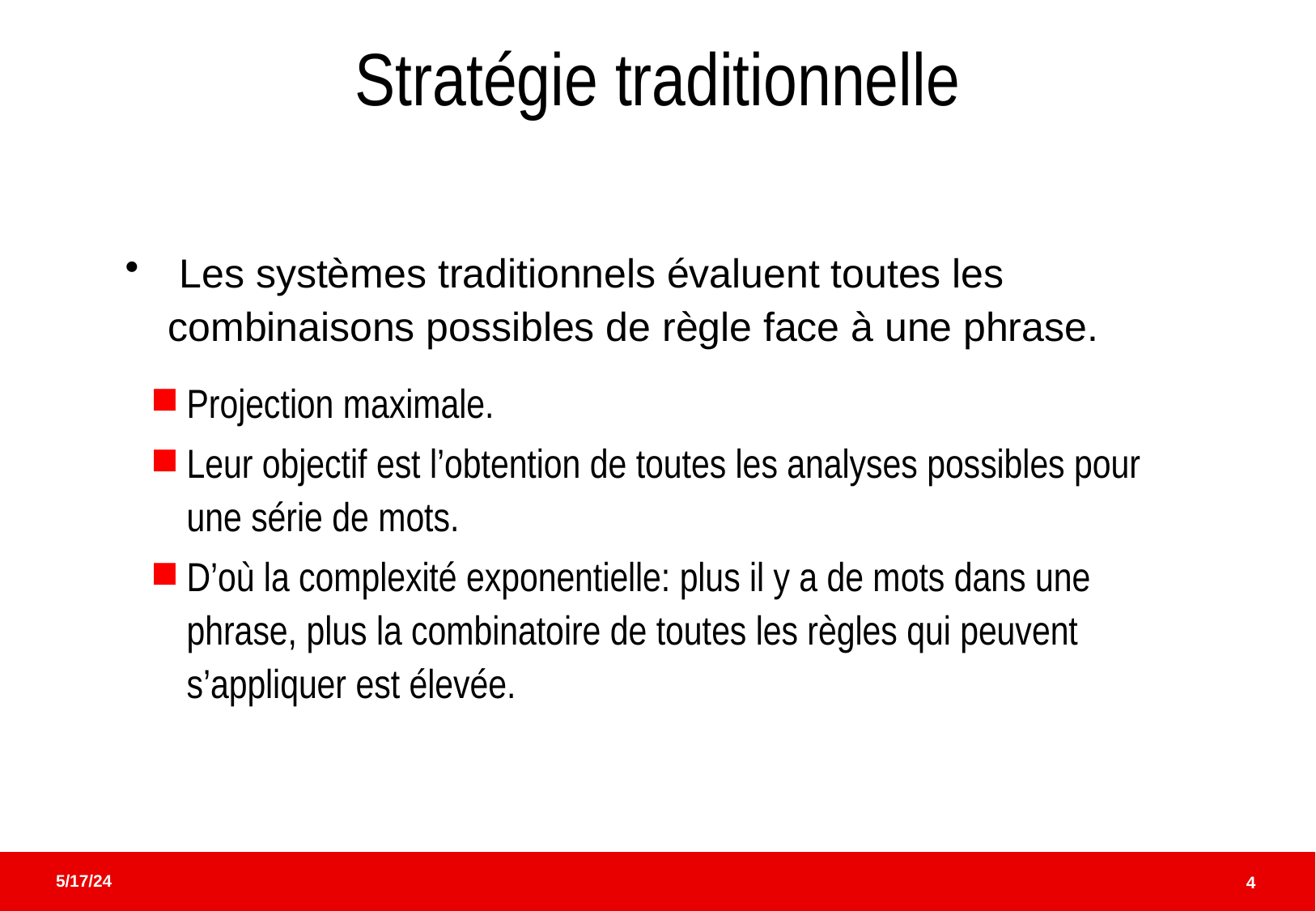

# Stratégie traditionnelle
 Les systèmes traditionnels évaluent toutes les combinaisons possibles de règle face à une phrase.
Projection maximale.
Leur objectif est l’obtention de toutes les analyses possibles pour une série de mots.
D’où la complexité exponentielle: plus il y a de mots dans une phrase, plus la combinatoire de toutes les règles qui peuvent s’appliquer est élevée.

5/17/24
4